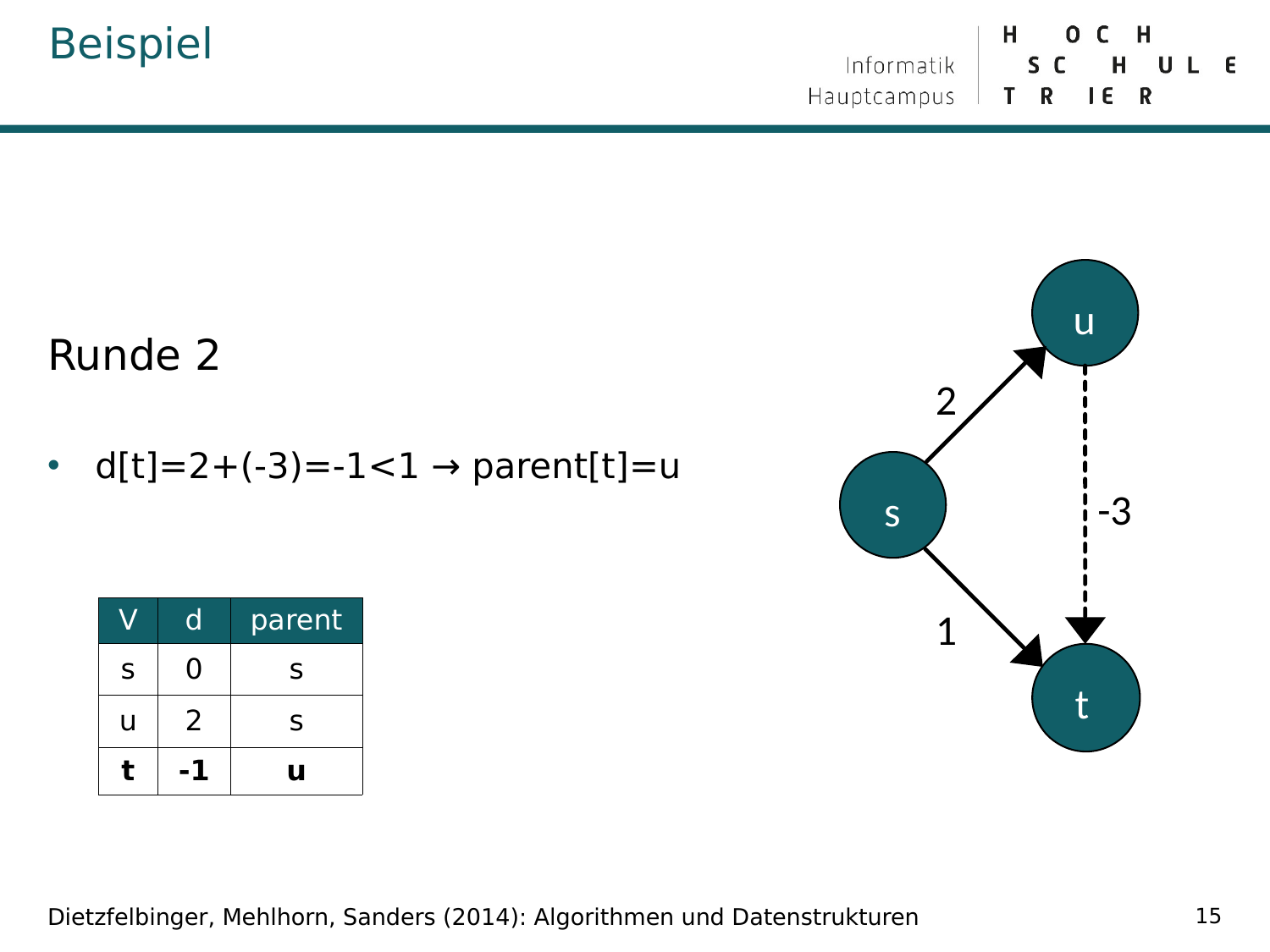

# Beispiel
Runde 2

d[t]=2+(-3)=-1<1 → parent[t]=u

u

2

-3
s

1

t
| V | d | parent |
| --- | --- | --- |
| s | 0 | s |
| u | 2 | s |
| t | -1 | u |

15
Dietzfelbinger, Mehlhorn, Sanders (2014): Algorithmen und Datenstrukturen